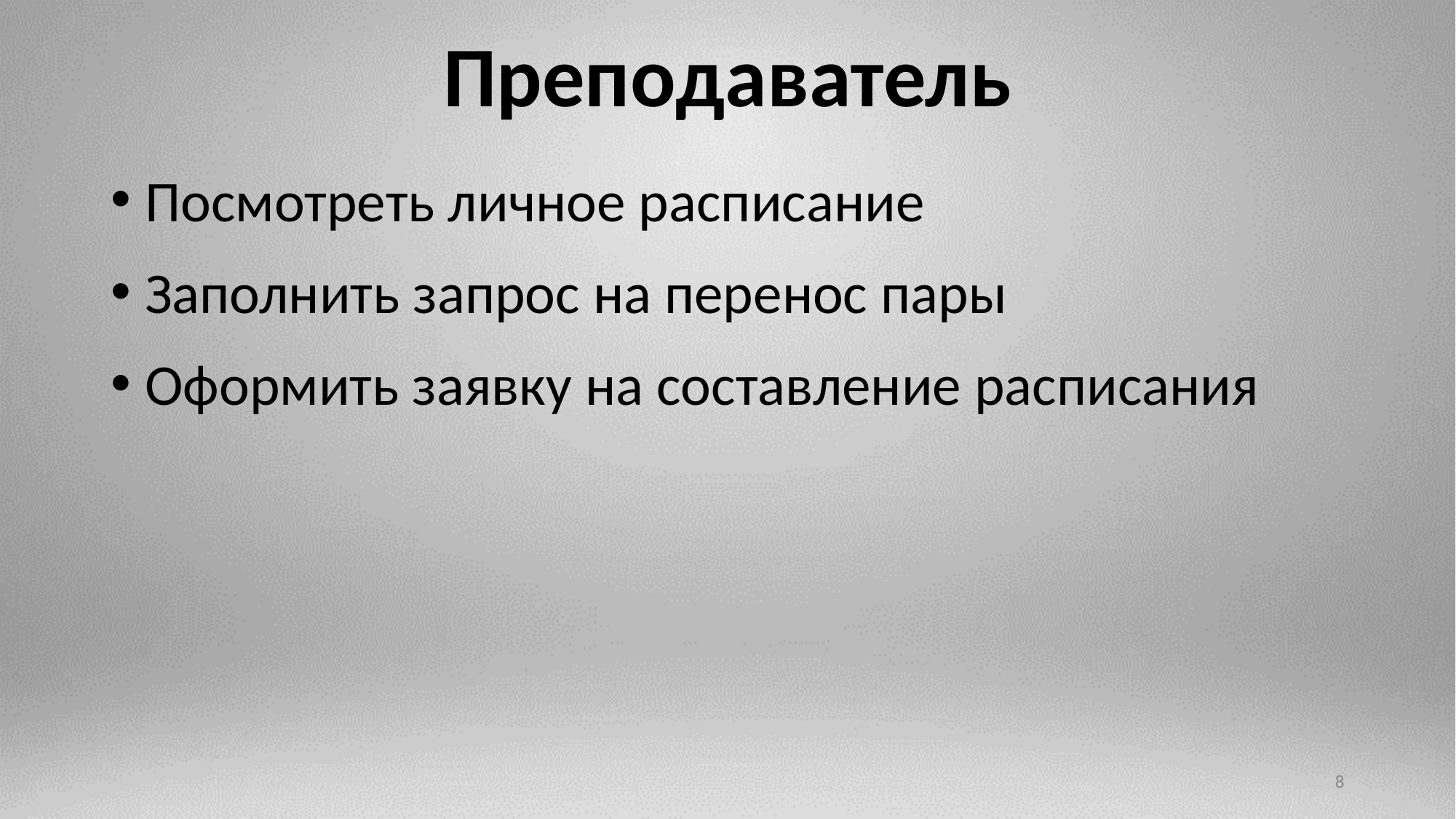

# Преподаватель
Посмотреть личное расписание
Заполнить запрос на перенос пары
Оформить заявку на составление расписания
8